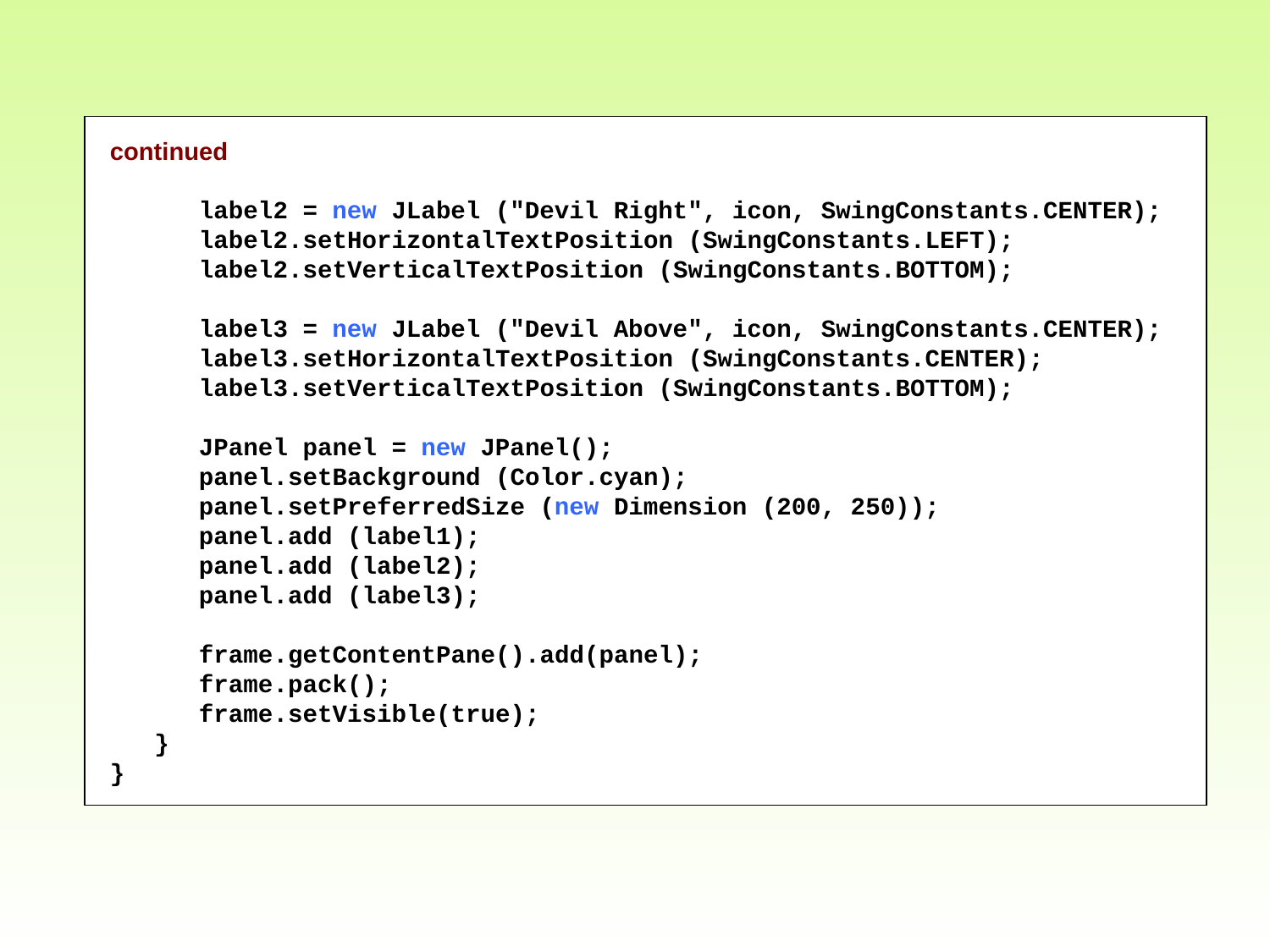

continued

      label2 = new JLabel ("Devil Right", icon, SwingConstants.CENTER);
      label2.setHorizontalTextPosition (SwingConstants.LEFT);
      label2.setVerticalTextPosition (SwingConstants.BOTTOM);

      label3 = new JLabel ("Devil Above", icon, SwingConstants.CENTER);
      label3.setHorizontalTextPosition (SwingConstants.CENTER);
      label3.setVerticalTextPosition (SwingConstants.BOTTOM);

      JPanel panel = new JPanel();
      panel.setBackground (Color.cyan);
      panel.setPreferredSize (new Dimension (200, 250));
      panel.add (label1);
      panel.add (label2);
      panel.add (label3);

      frame.getContentPane().add(panel);
      frame.pack();
      frame.setVisible(true);
   }
}